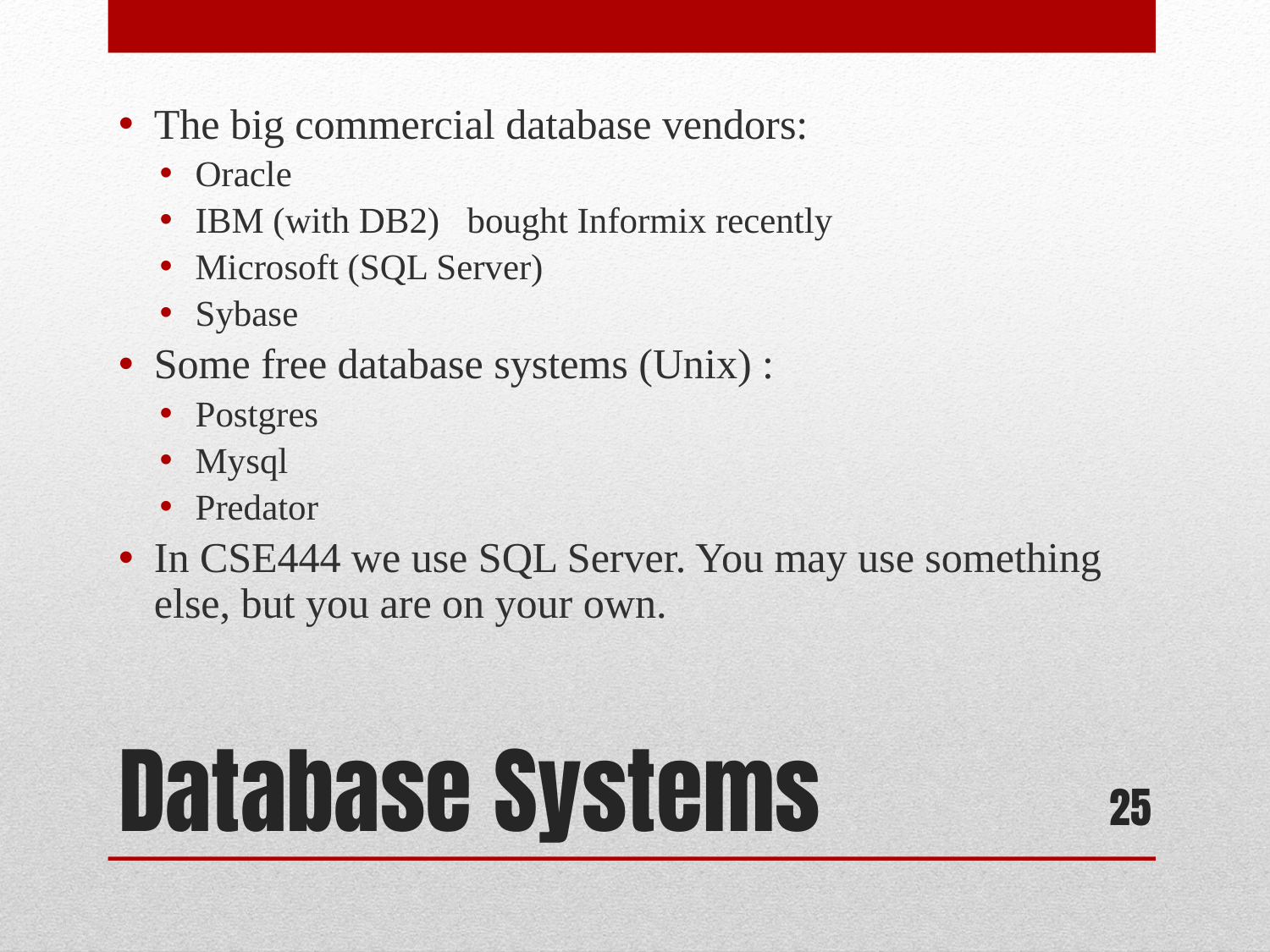

The big commercial database vendors:
Oracle
IBM (with DB2)   bought Informix recently
Microsoft (SQL Server)
Sybase
Some free database systems (Unix) :
Postgres
Mysql
Predator
In CSE444 we use SQL Server. You may use something else, but you are on your own.
# Database Systems
25